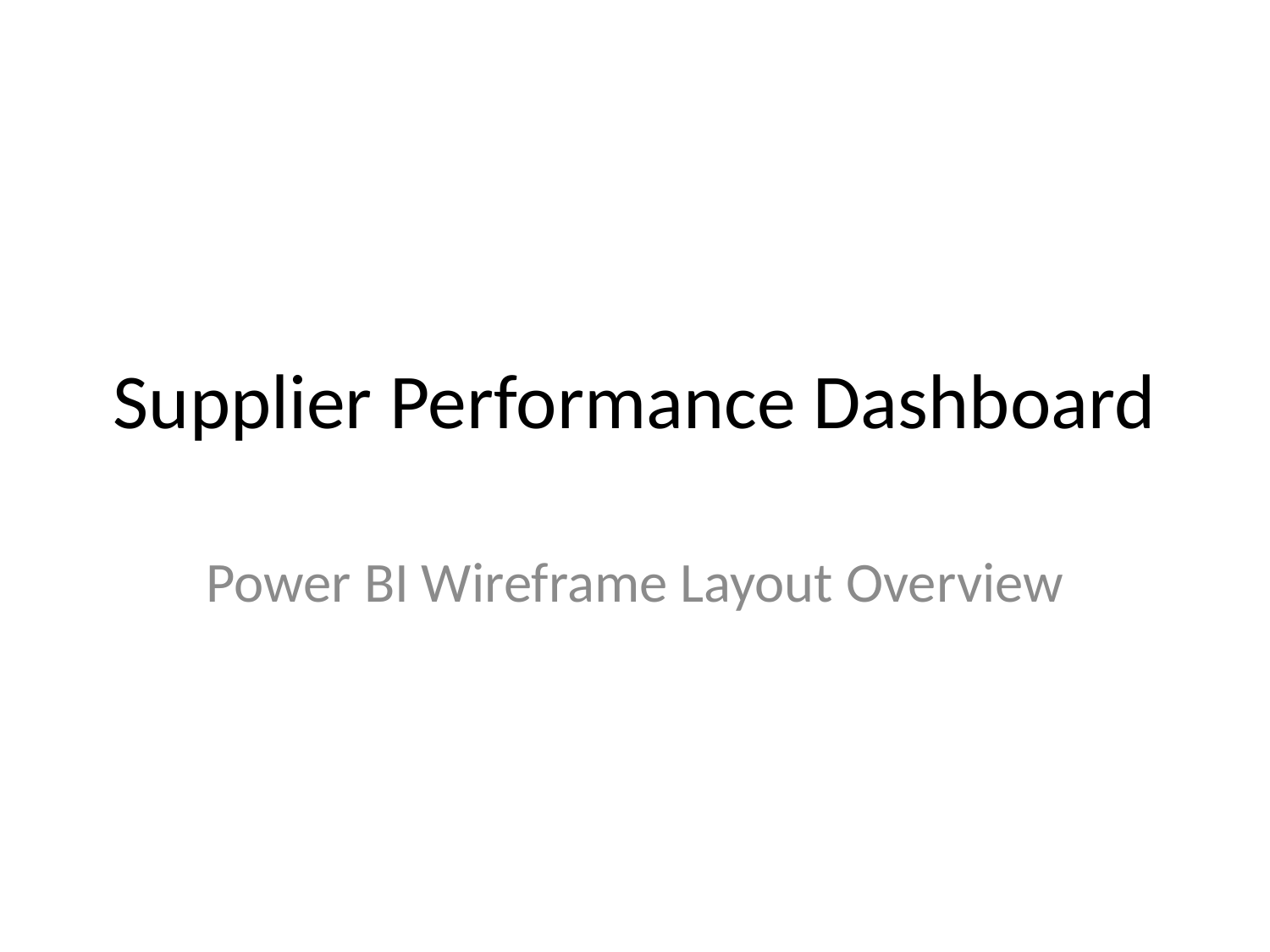

# Supplier Performance Dashboard
Power BI Wireframe Layout Overview